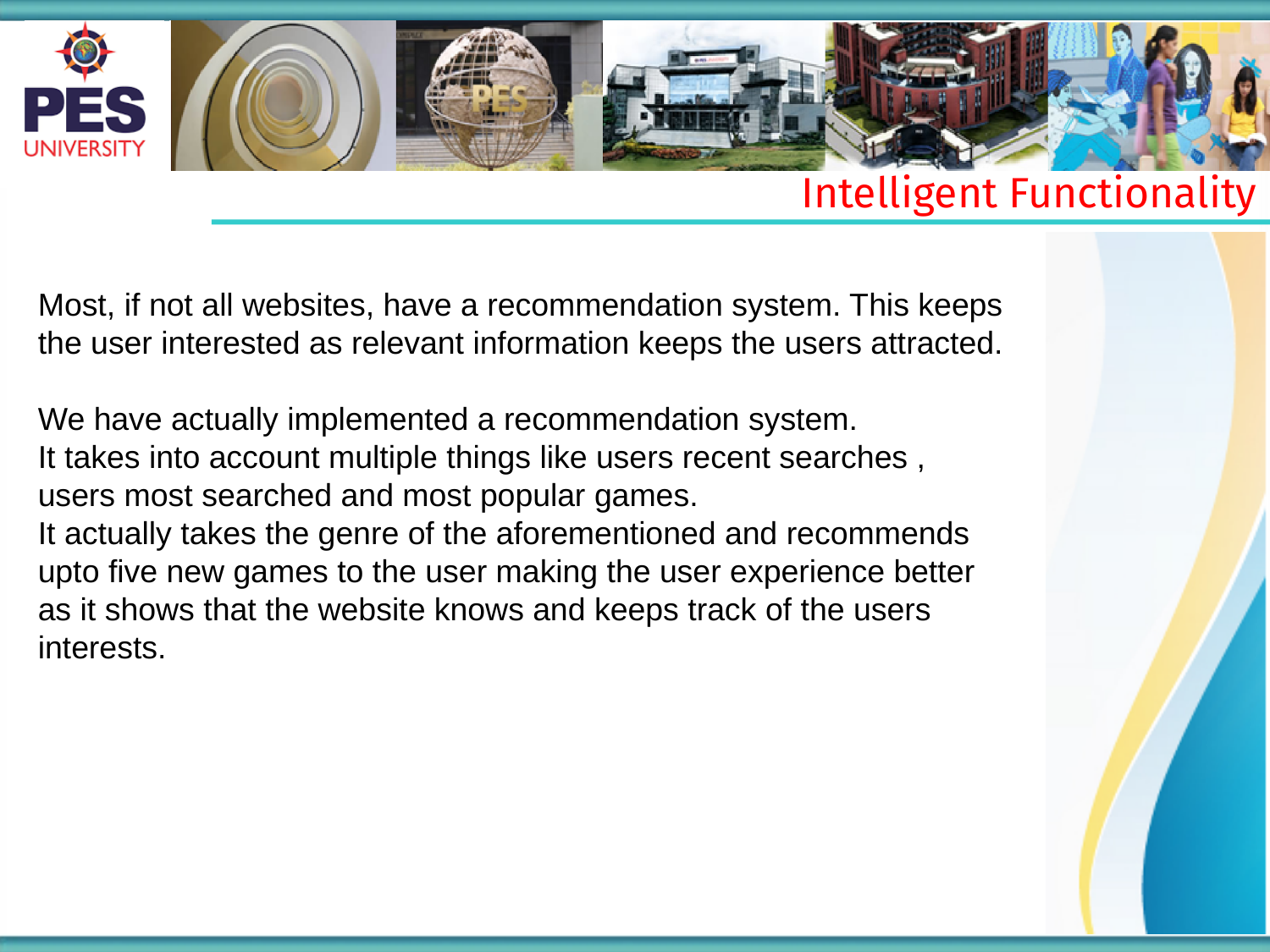

Intelligent Functionality

Most, if not all websites, have a recommendation system. This keeps the user interested as relevant information keeps the users attracted.

We have actually implemented a recommendation system.
It takes into account multiple things like users recent searches , users most searched and most popular games.
It actually takes the genre of the aforementioned and recommends upto five new games to the user making the user experience better as it shows that the website knows and keeps track of the users interests.